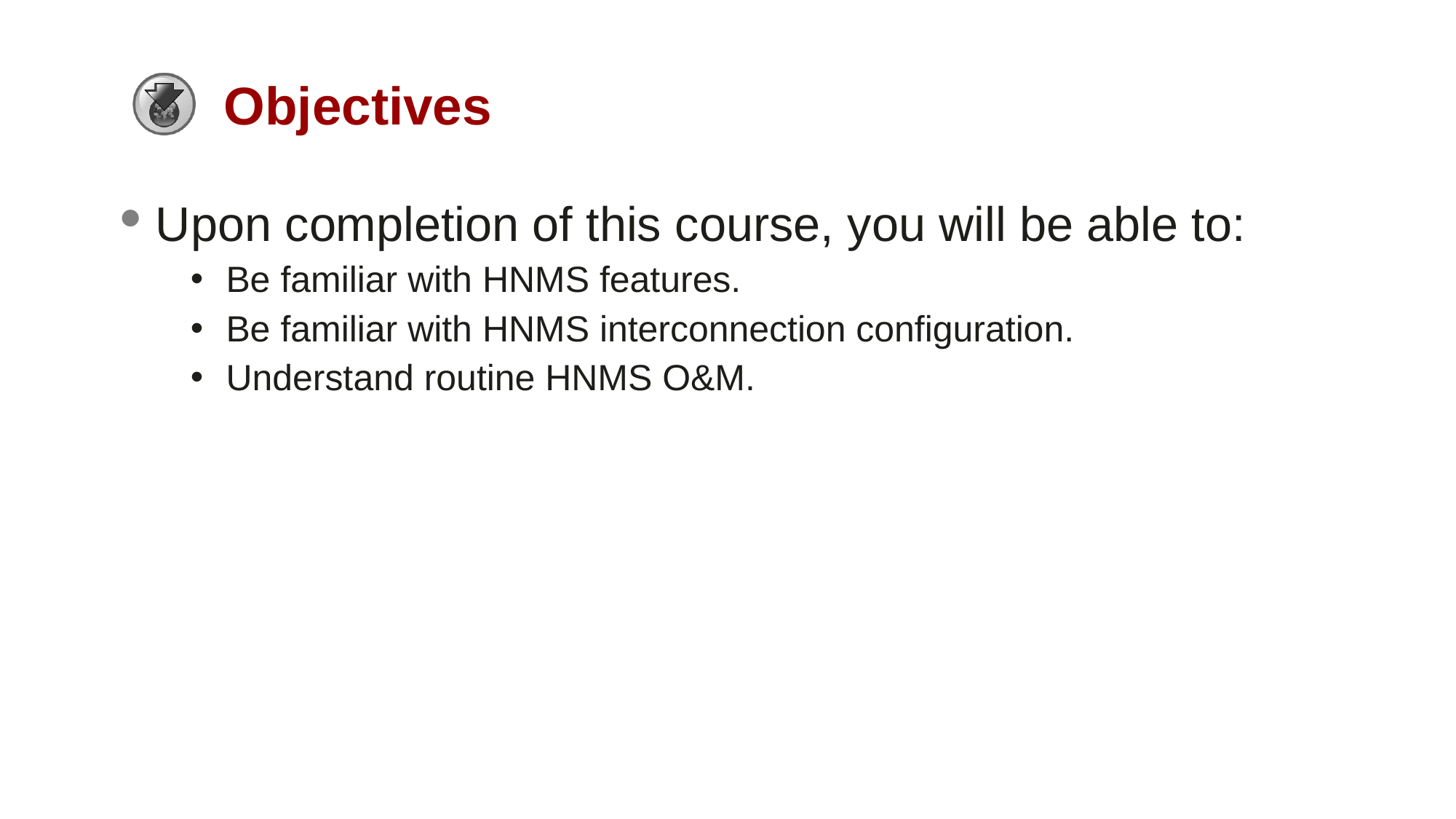

Upon completion of this course, you will be able to:
Be familiar with HNMS features.
Be familiar with HNMS interconnection configuration.
Understand routine HNMS O&M.